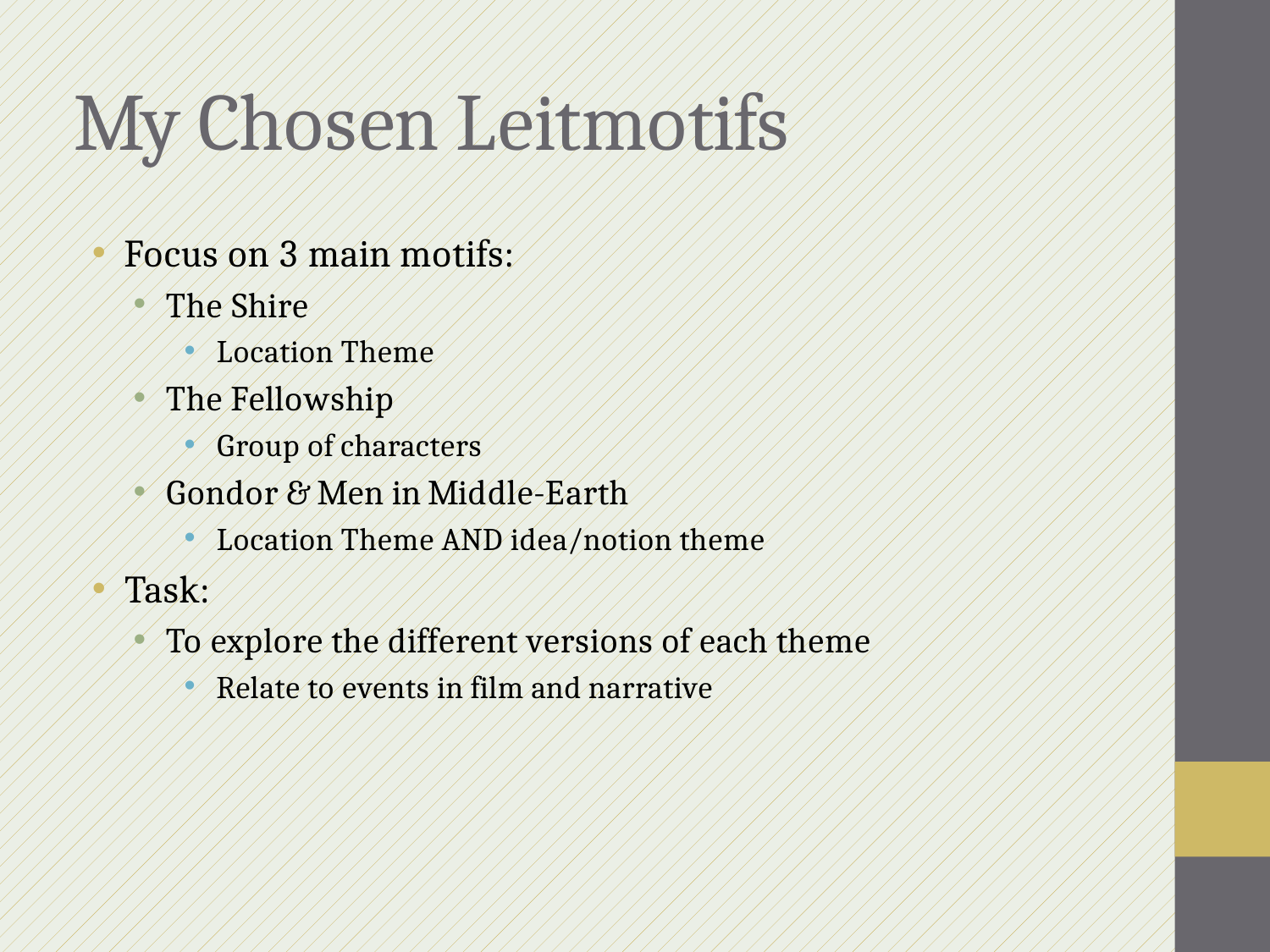

# My Chosen Leitmotifs
Focus on 3 main motifs:
The Shire
Location Theme
The Fellowship
Group of characters
Gondor & Men in Middle-Earth
Location Theme AND idea/notion theme
Task:
To explore the different versions of each theme
Relate to events in film and narrative